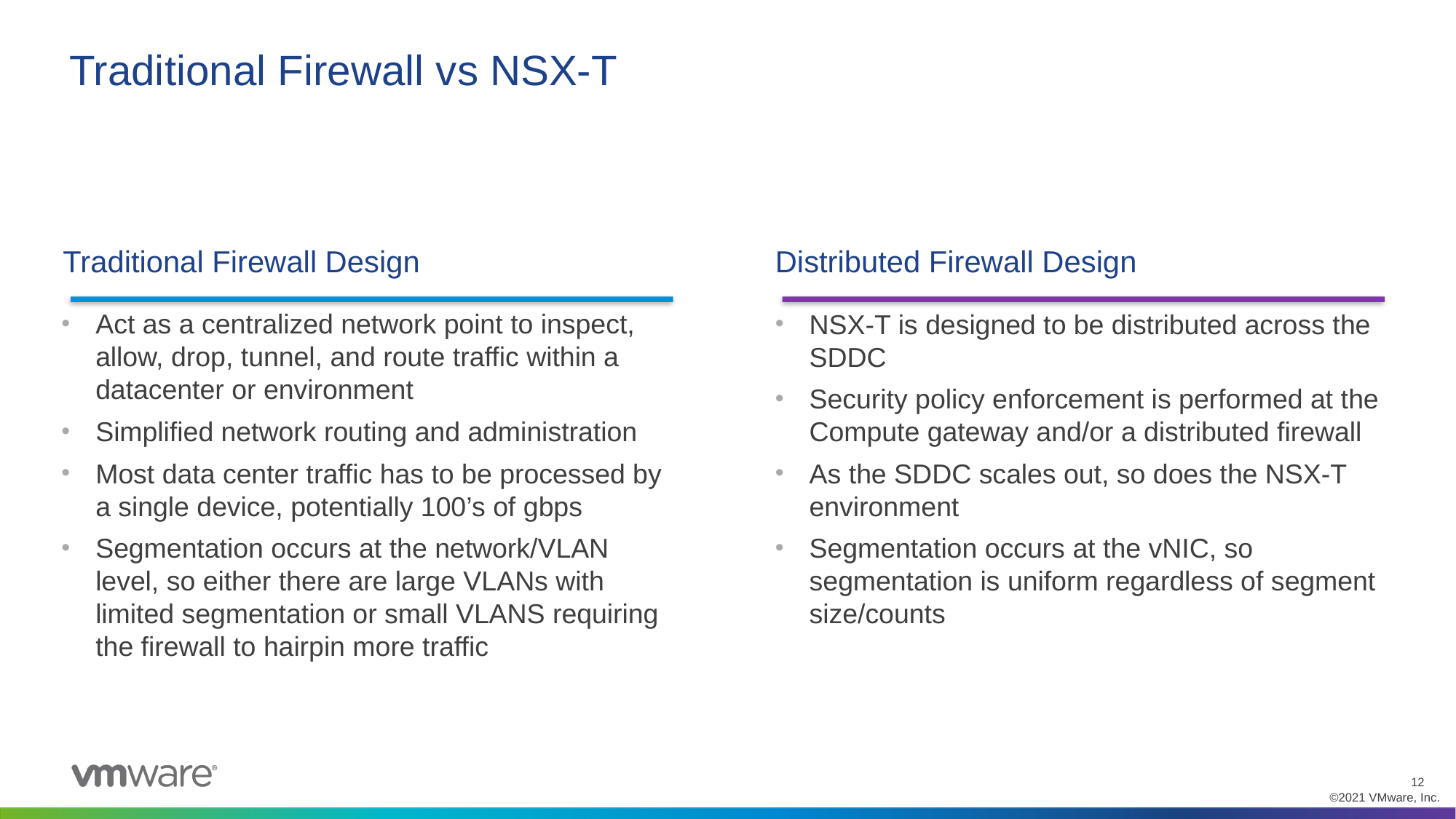

# Traditional Firewall vs NSX-T

Traditional Firewall Design
Distributed Firewall Design
Act as a centralized network point to inspect, allow, drop, tunnel, and route traffic within a datacenter or environment
Simplified network routing and administration
Most data center traffic has to be processed by a single device, potentially 100’s of gbps
Segmentation occurs at the network/VLAN level, so either there are large VLANs with limited segmentation or small VLANS requiring the firewall to hairpin more traffic

NSX-T is designed to be distributed across the SDDC
Security policy enforcement is performed at the Compute gateway and/or a distributed firewall
As the SDDC scales out, so does the NSX-T environment
Segmentation occurs at the vNIC, so segmentation is uniform regardless of segment size/counts